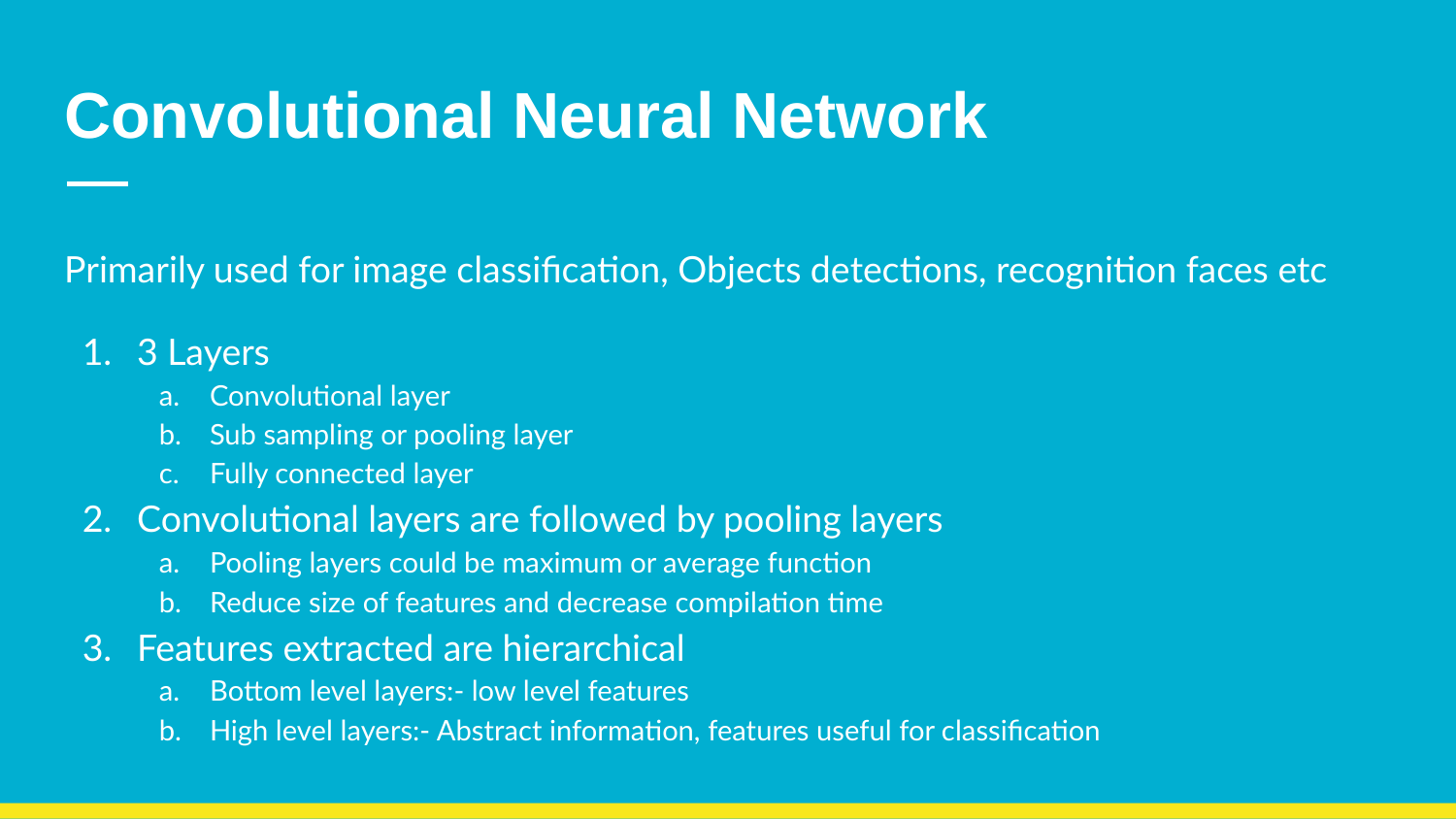

# Convolutional Neural Network
Primarily used for image classification, Objects detections, recognition faces etc
3 Layers
Convolutional layer
Sub sampling or pooling layer
Fully connected layer
Convolutional layers are followed by pooling layers
Pooling layers could be maximum or average function
Reduce size of features and decrease compilation time
Features extracted are hierarchical
Bottom level layers:- low level features
High level layers:- Abstract information, features useful for classification